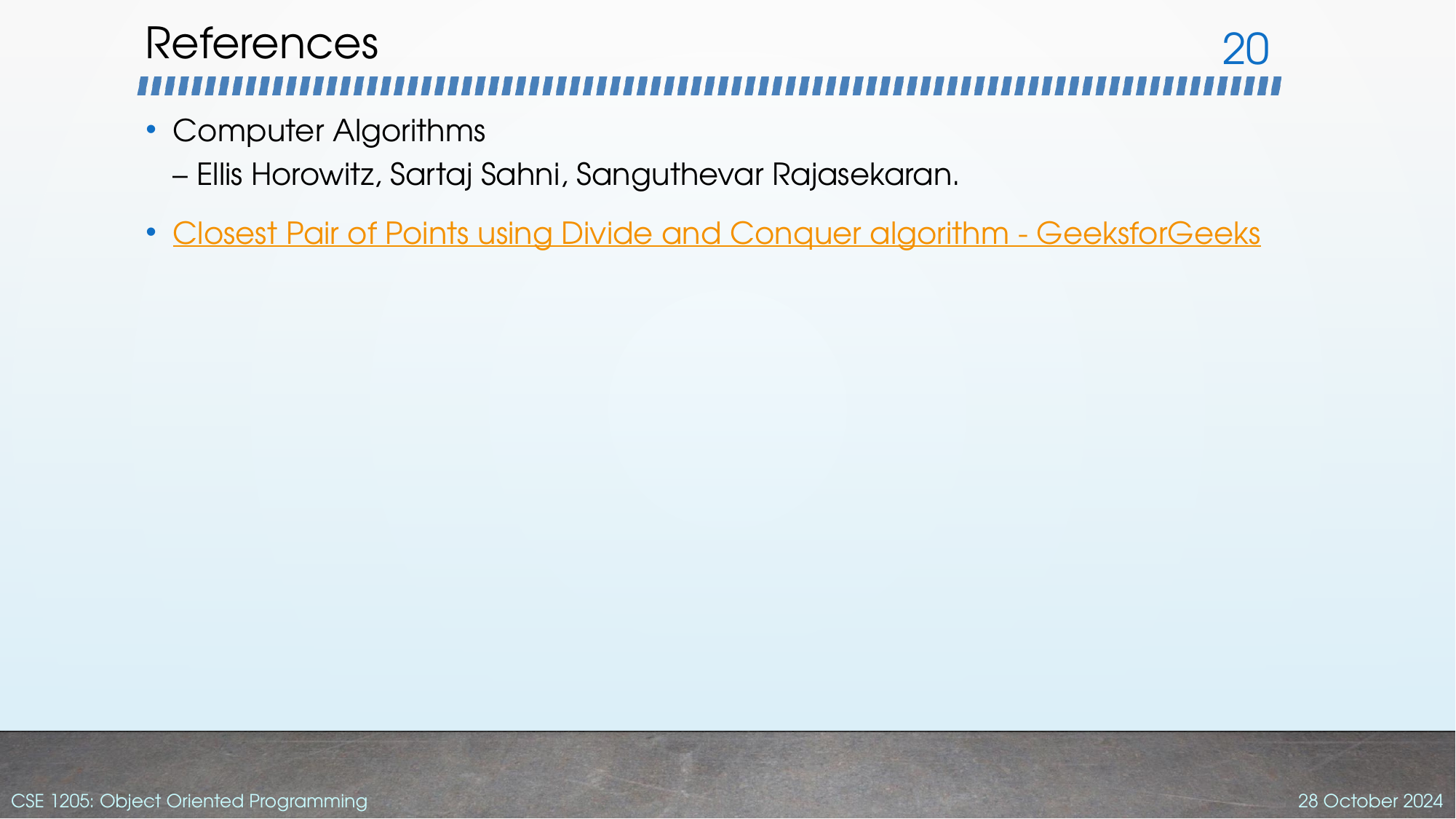

# References
20
Computer Algorithms
– Ellis Horowitz, Sartaj Sahni, Sanguthevar Rajasekaran.
Closest Pair of Points using Divide and Conquer algorithm - GeeksforGeeks

28 October 2024
CSE 1205: Object Oriented Programming